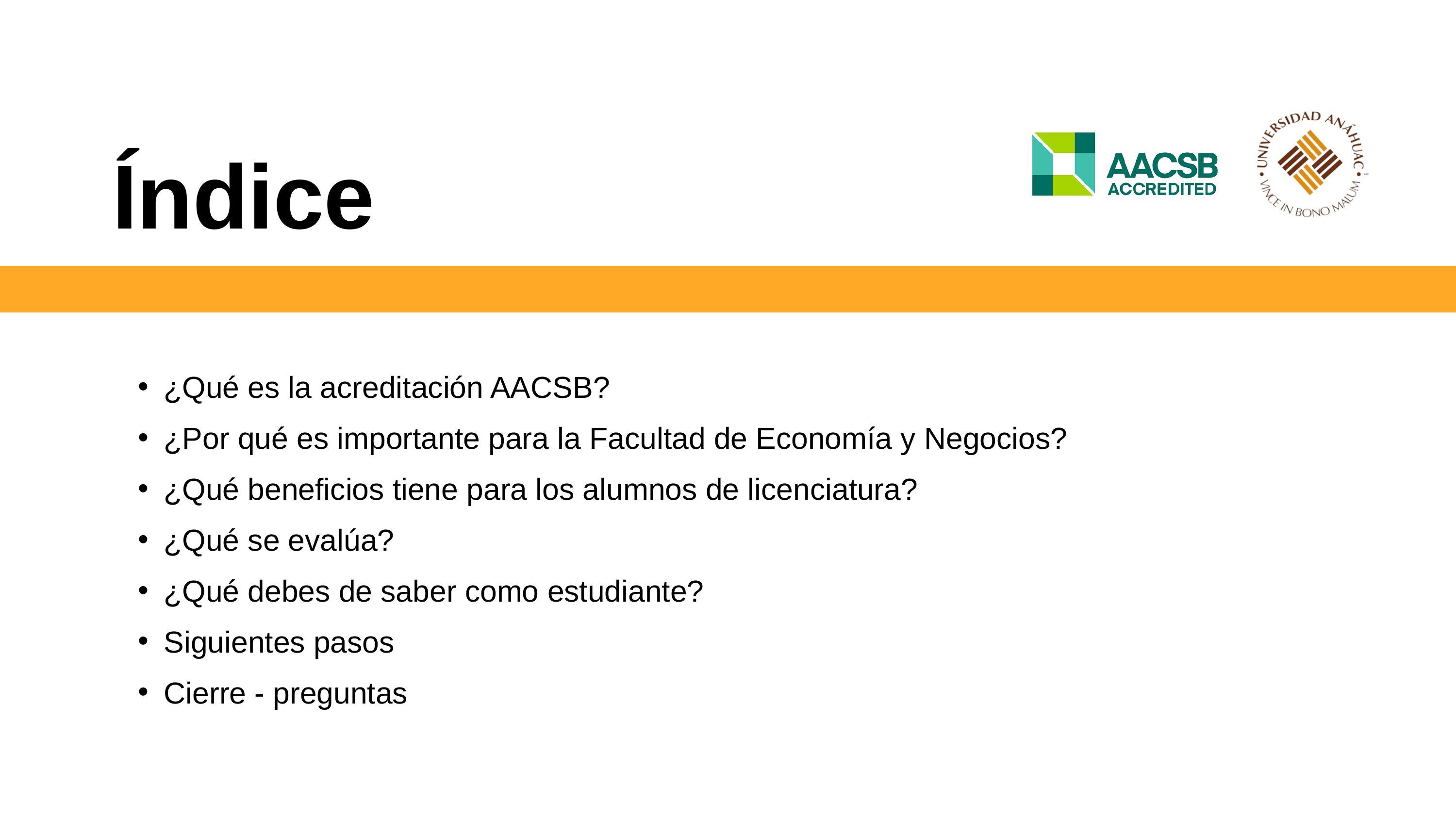

Índice

¿Qué es la acreditación AACSB?
¿Por qué es importante para la Facultad de Economía y Negocios?
¿Qué beneficios tiene para los alumnos de licenciatura?
¿Qué se evalúa?
¿Qué debes de saber como estudiante?
Siguientes pasos
Cierre - preguntas